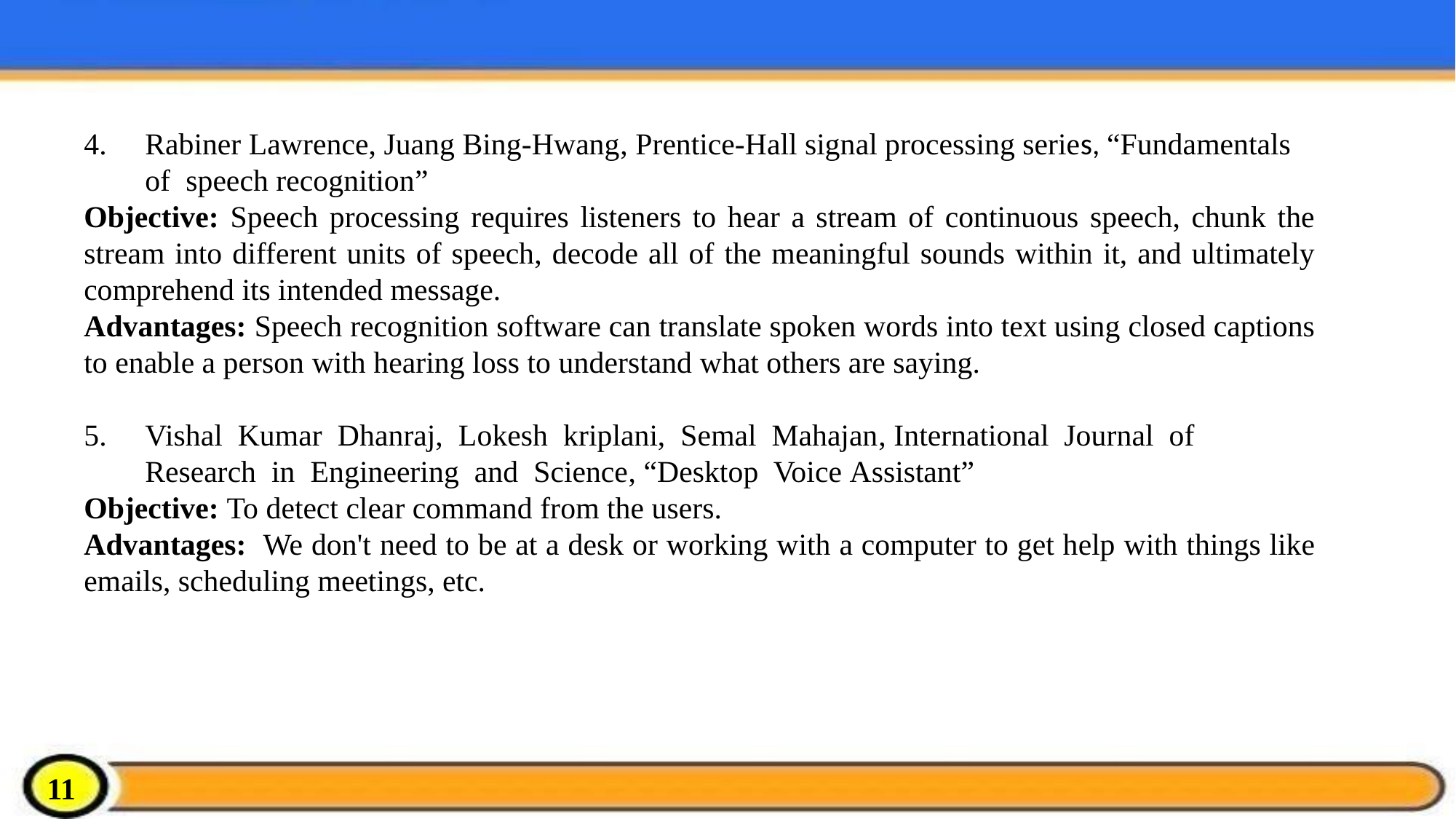

4.     Rabiner Lawrence, Juang Bing-Hwang, Prentice-Hall signal processing series, “Fundamentals
        of  speech recognition”
Objective: Speech processing requires listeners to hear a stream of continuous speech, chunk the stream into different units of speech, decode all of the meaningful sounds within it, and ultimately comprehend its intended message.
Advantages: Speech recognition software can translate spoken words into text using closed captions to enable a person with hearing loss to understand what others are saying.

5.     Vishal  Kumar  Dhanraj,  Lokesh  kriplani,  Semal  Mahajan, International  Journal  of
        Research  in  Engineering  and  Science, “Desktop  Voice Assistant”
Objective: To detect clear command from the users.
Advantages:  We don't need to be at a desk or working with a computer to get help with things like emails, scheduling meetings, etc.

11